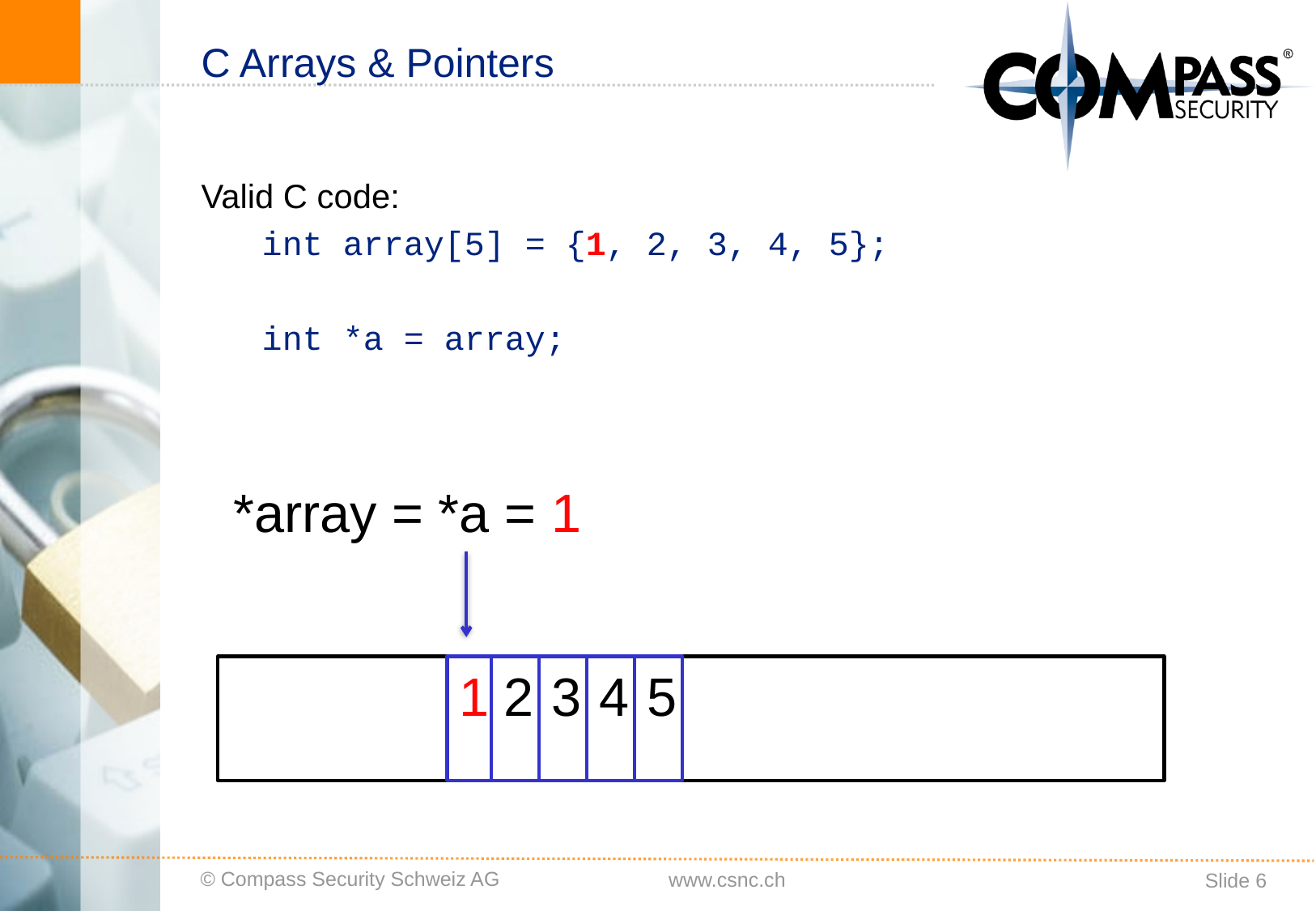

# C Arrays & Pointers
Valid C code:
int array[5] = {1, 2, 3, 4, 5};

int *a = array;

*array = *a = 1

1
2
3
4
5